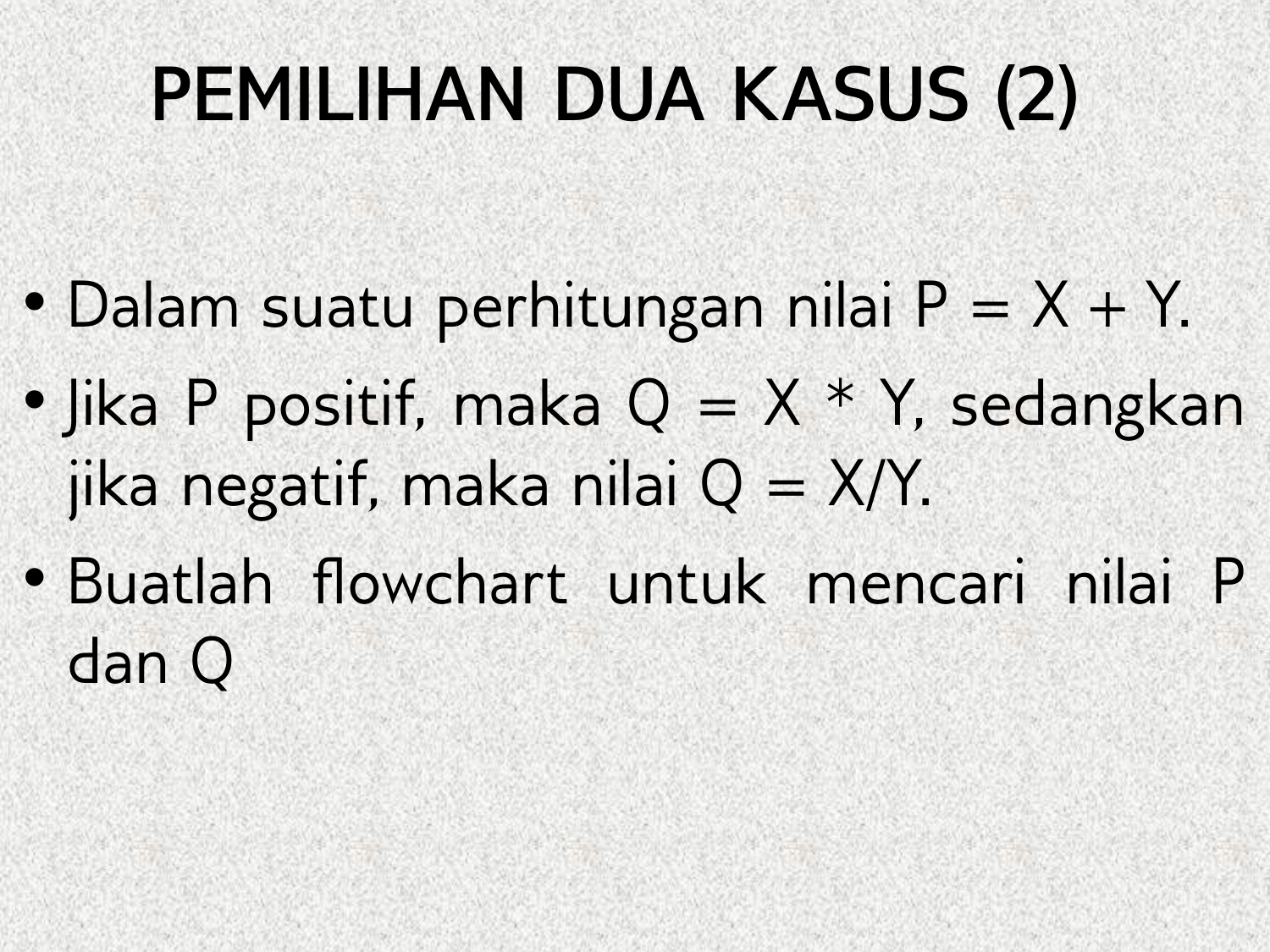

# Pemilihan dua kasus (2)
Dalam suatu perhitungan nilai P = X + Y.
Jika P positif, maka Q = X * Y, sedangkan jika negatif, maka nilai Q = X/Y.
Buatlah flowchart untuk mencari nilai P dan Q